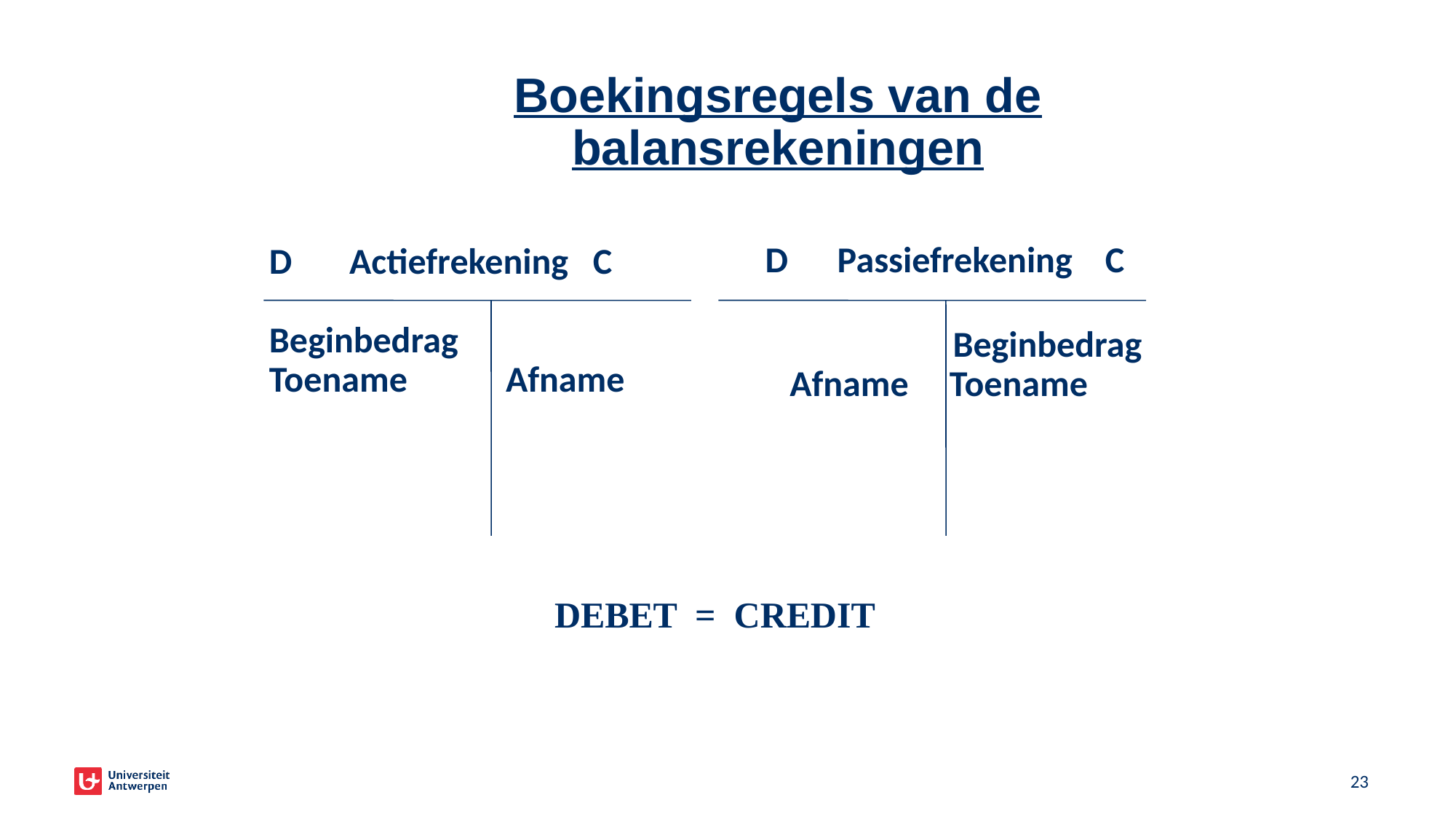

# Boekingsregels van de balansrekeningen
D      Passiefrekening    C

		       Beginbedrag
   Afname     Toename

D       Actiefrekening   C

Beginbedrag
Toename            Afname

DEBET  =  CREDIT
23